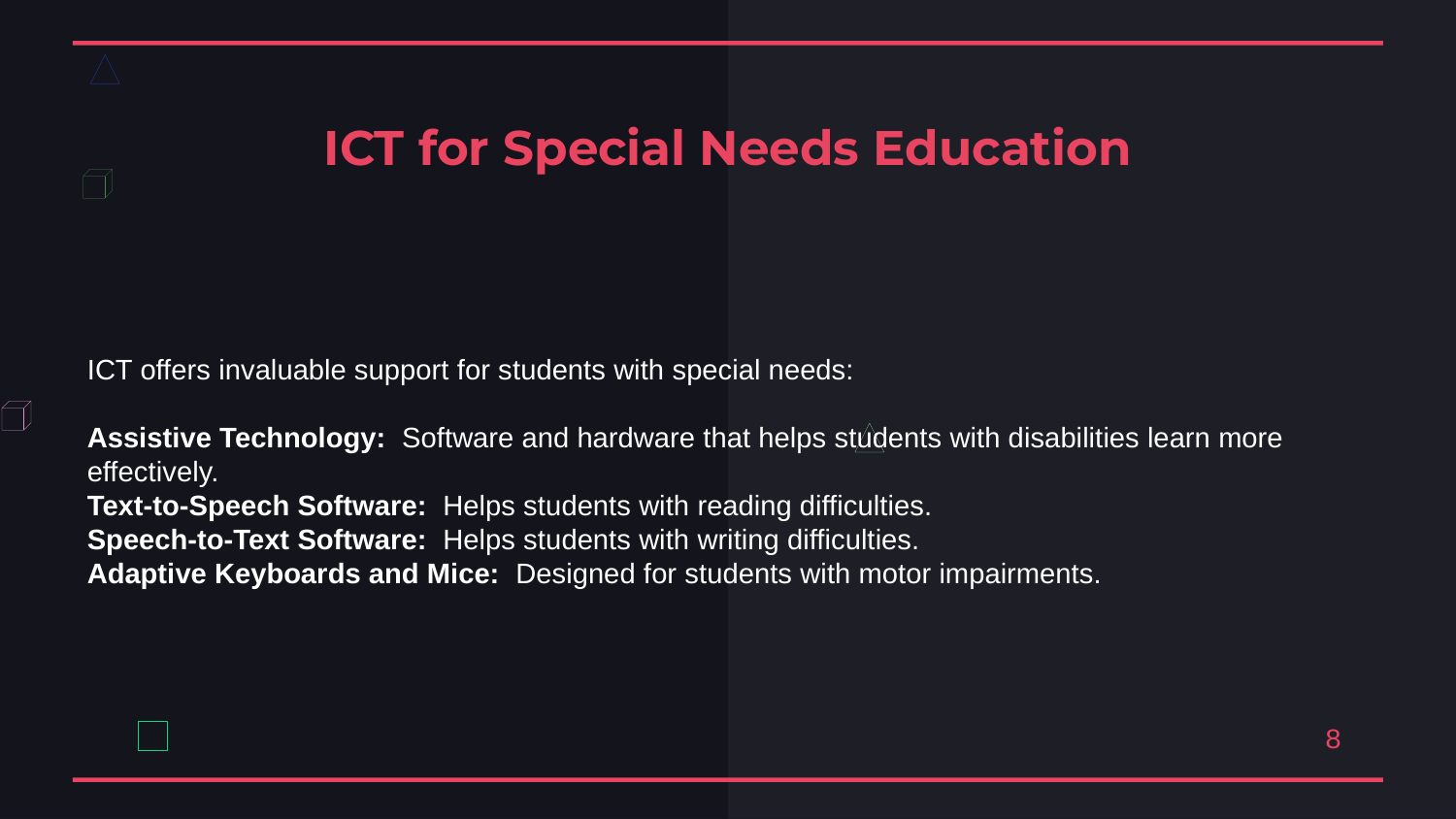

ICT for Special Needs Education

ICT offers invaluable support for students with special needs:

Assistive Technology:  Software and hardware that helps students with disabilities learn more effectively.
Text-to-Speech Software:  Helps students with reading difficulties.
Speech-to-Text Software:  Helps students with writing difficulties.
Adaptive Keyboards and Mice:  Designed for students with motor impairments.

8